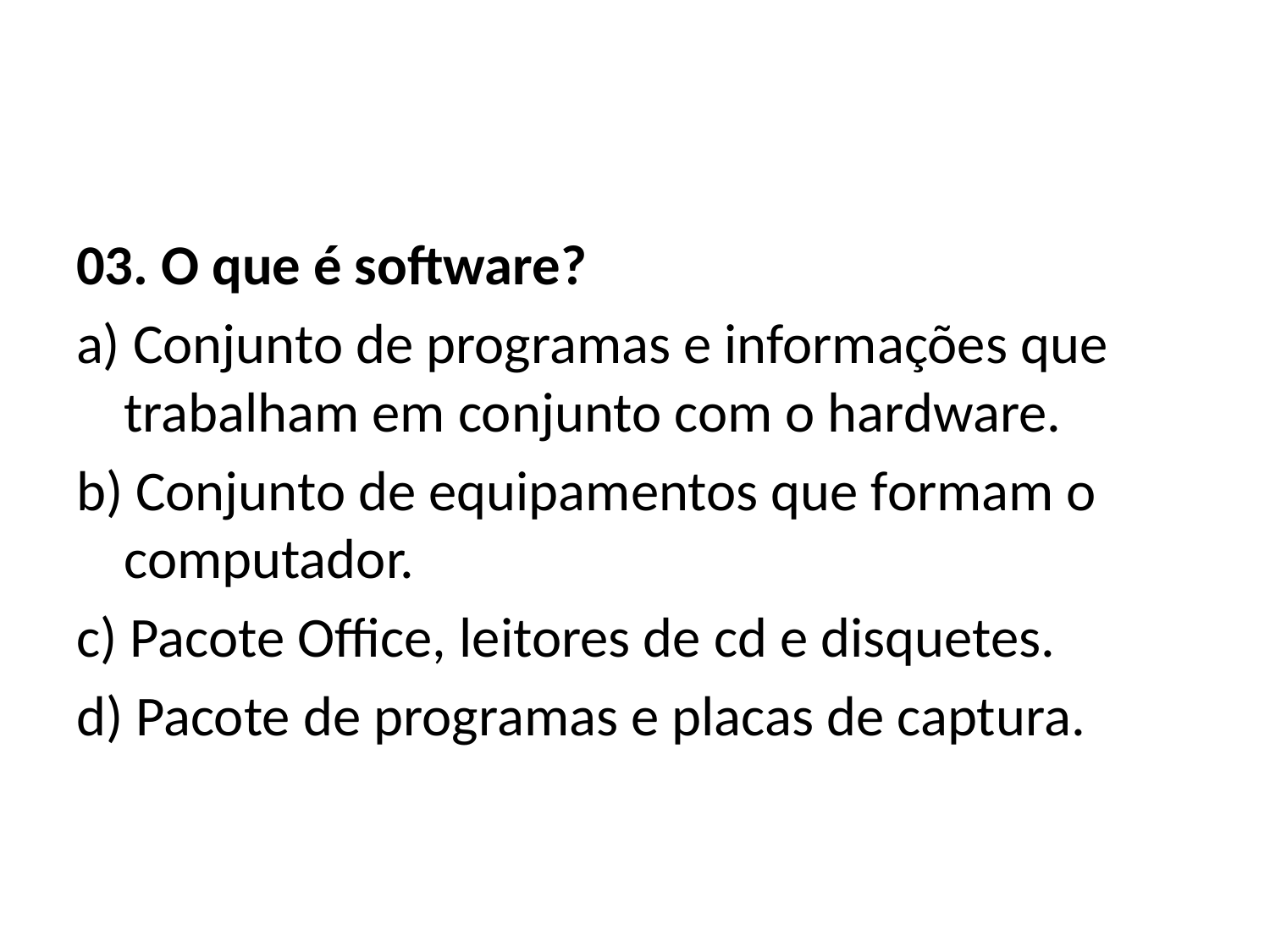

#
03. O que é software?
a) Conjunto de programas e informações que trabalham em conjunto com o hardware.
b) Conjunto de equipamentos que formam o computador.
c) Pacote Office, leitores de cd e disquetes.
d) Pacote de programas e placas de captura.